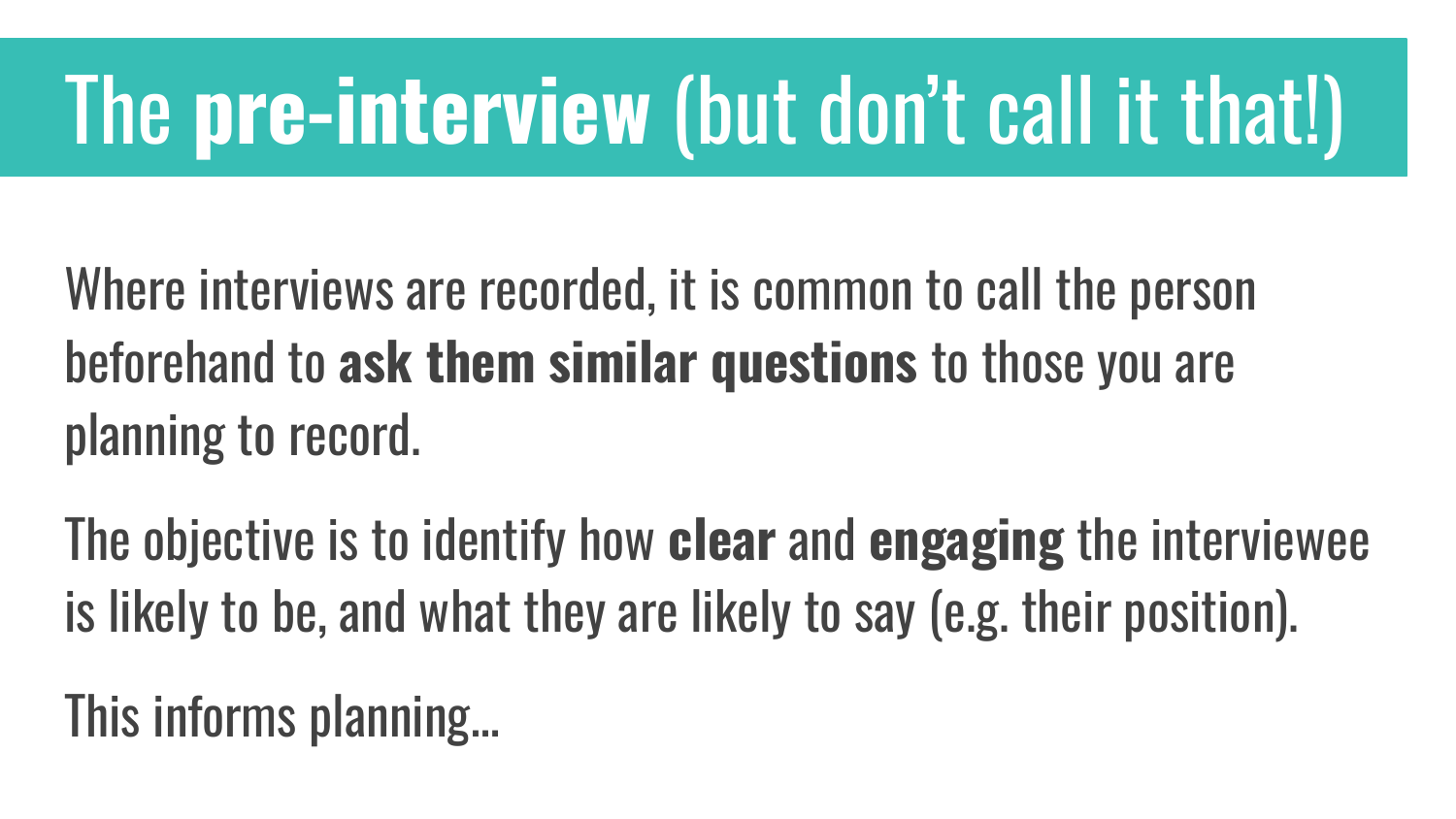

The pre-interview (but don’t call it that!)
Where interviews are recorded, it is common to call the person beforehand to ask them similar questions to those you are planning to record.
The objective is to identify how clear and engaging the interviewee is likely to be, and what they are likely to say (e.g. their position).
This informs planning…